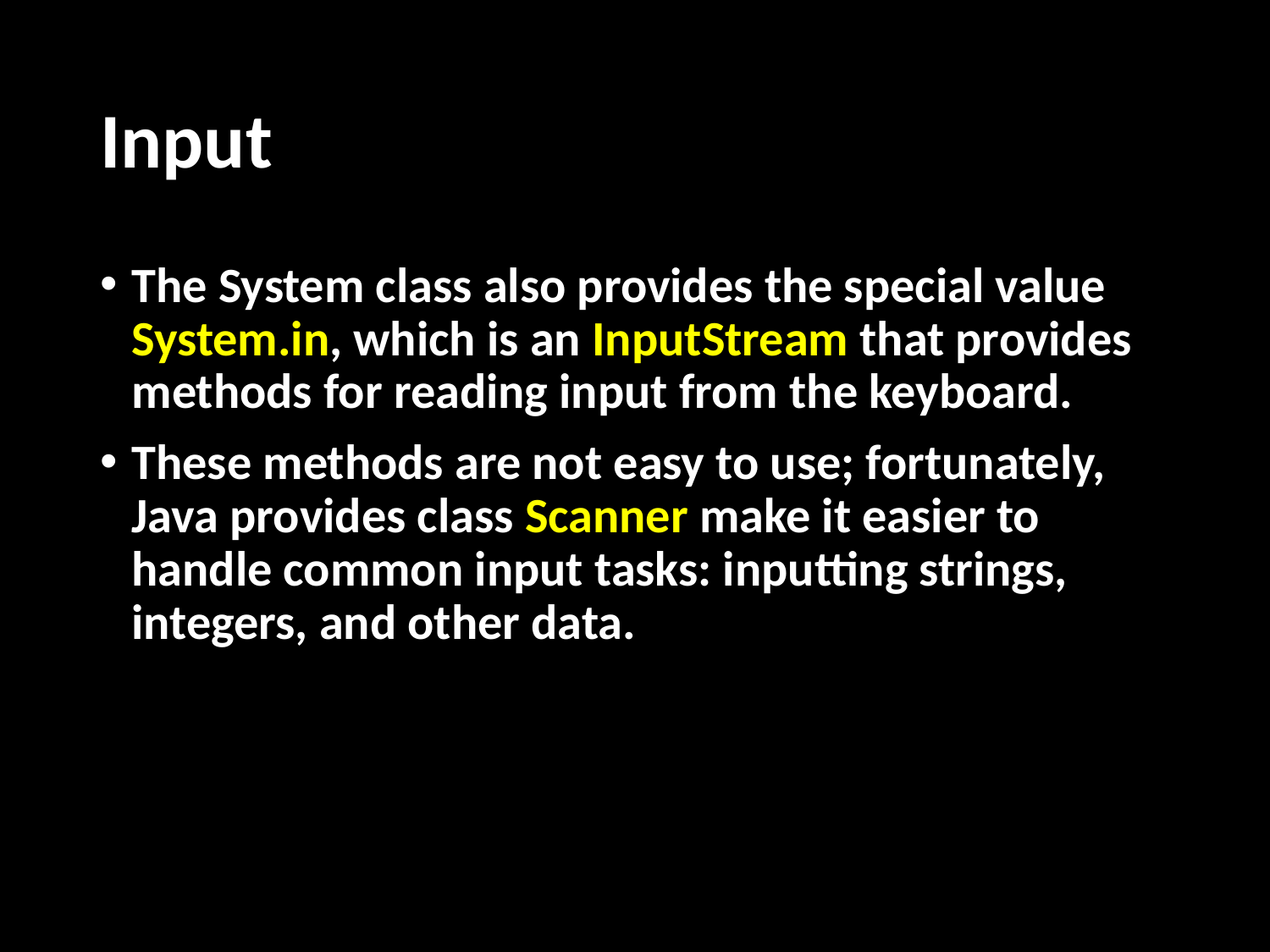

# Input
The System class also provides the special value System.in, which is an InputStream that provides methods for reading input from the keyboard.
These methods are not easy to use; fortunately, Java provides class Scanner make it easier to handle common input tasks: inputting strings, integers, and other data.